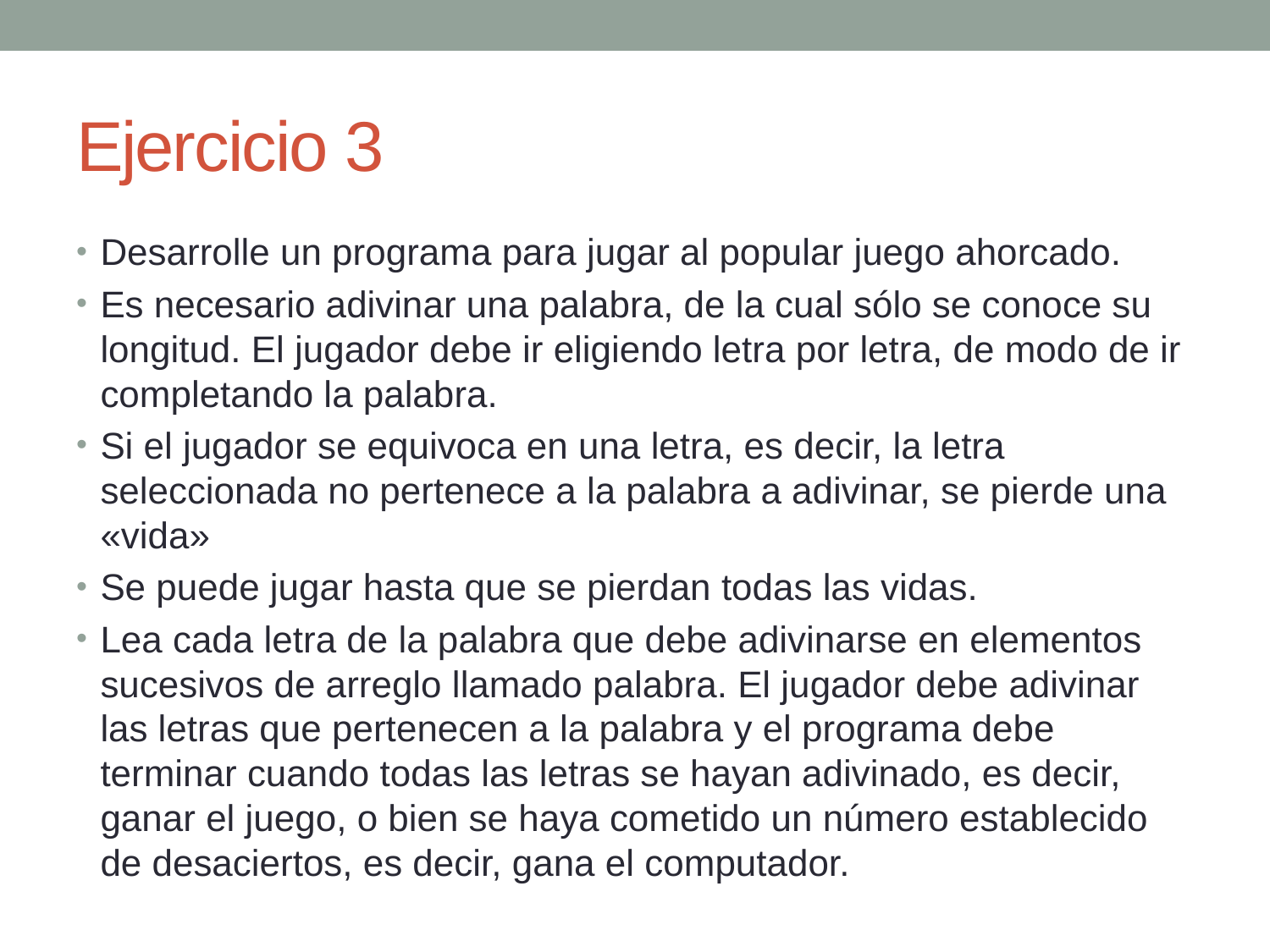

# Ejercicio 3
Desarrolle un programa para jugar al popular juego ahorcado.
Es necesario adivinar una palabra, de la cual sólo se conoce su longitud. El jugador debe ir eligiendo letra por letra, de modo de ir completando la palabra.
Si el jugador se equivoca en una letra, es decir, la letra seleccionada no pertenece a la palabra a adivinar, se pierde una «vida»
Se puede jugar hasta que se pierdan todas las vidas.
Lea cada letra de la palabra que debe adivinarse en elementos sucesivos de arreglo llamado palabra. El jugador debe adivinar las letras que pertenecen a la palabra y el programa debe terminar cuando todas las letras se hayan adivinado, es decir, ganar el juego, o bien se haya cometido un número establecido de desaciertos, es decir, gana el computador.